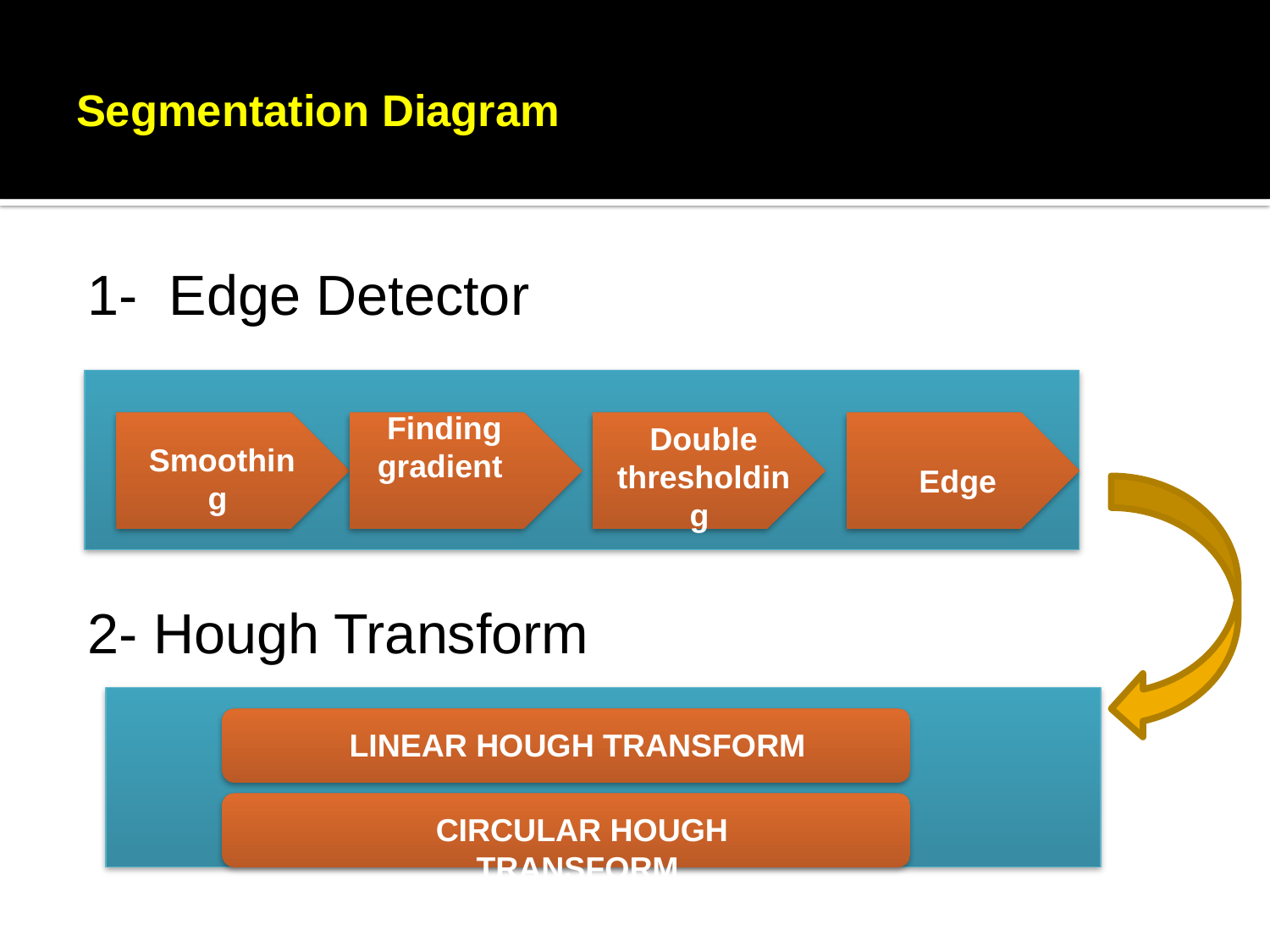

# Segmentation Diagram
1-  Edge Detector

2- Hough Transform

Finding gradient

Double thresholding

Smoothing
Edge

LINEAR HOUGH TRANSFORM

CIRCULAR HOUGH TRANSFORM